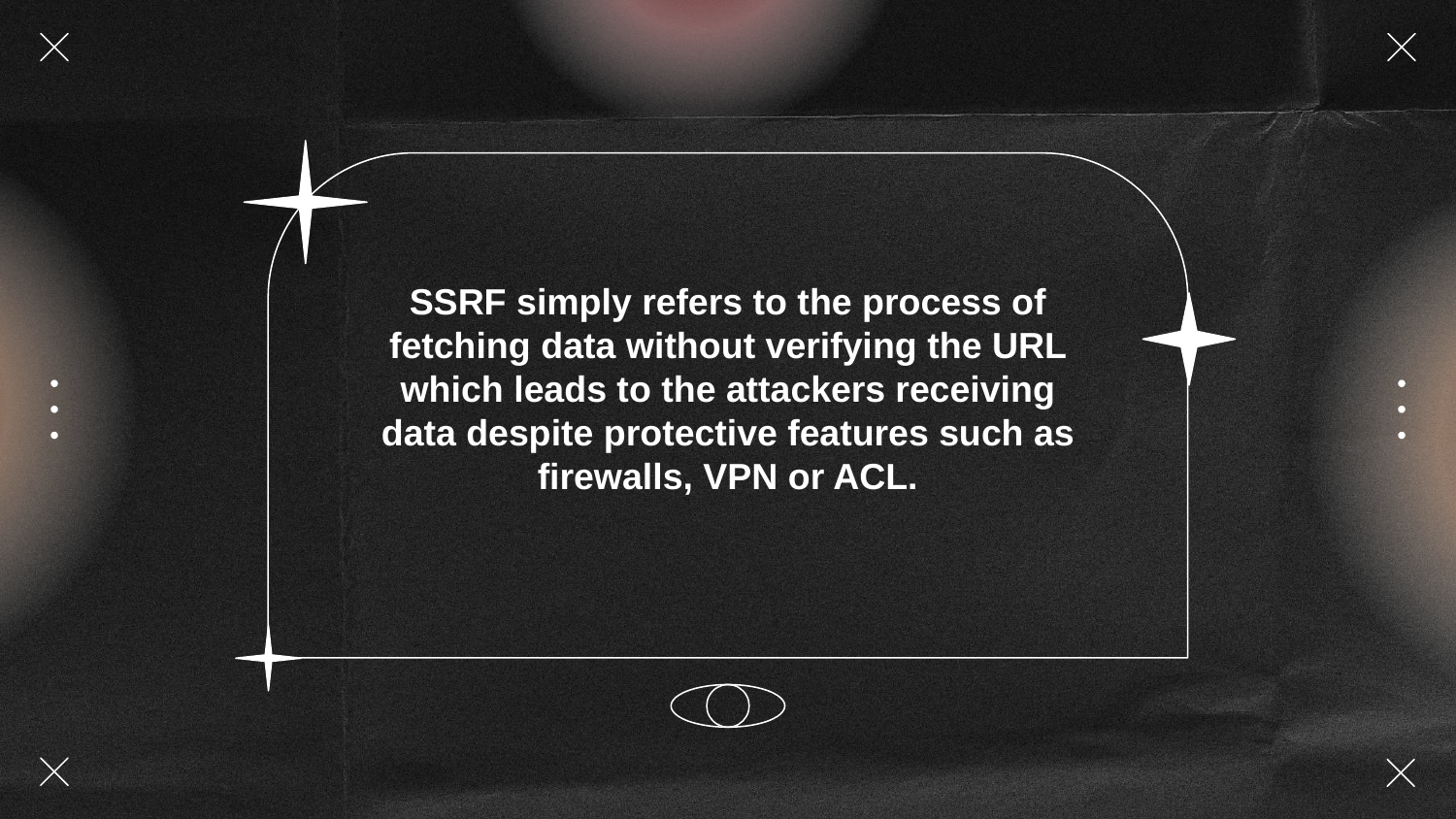

# SSRF simply refers to the process of fetching data without verifying the URL which leads to the attackers receiving data despite protective features such as firewalls, VPN or ACL.